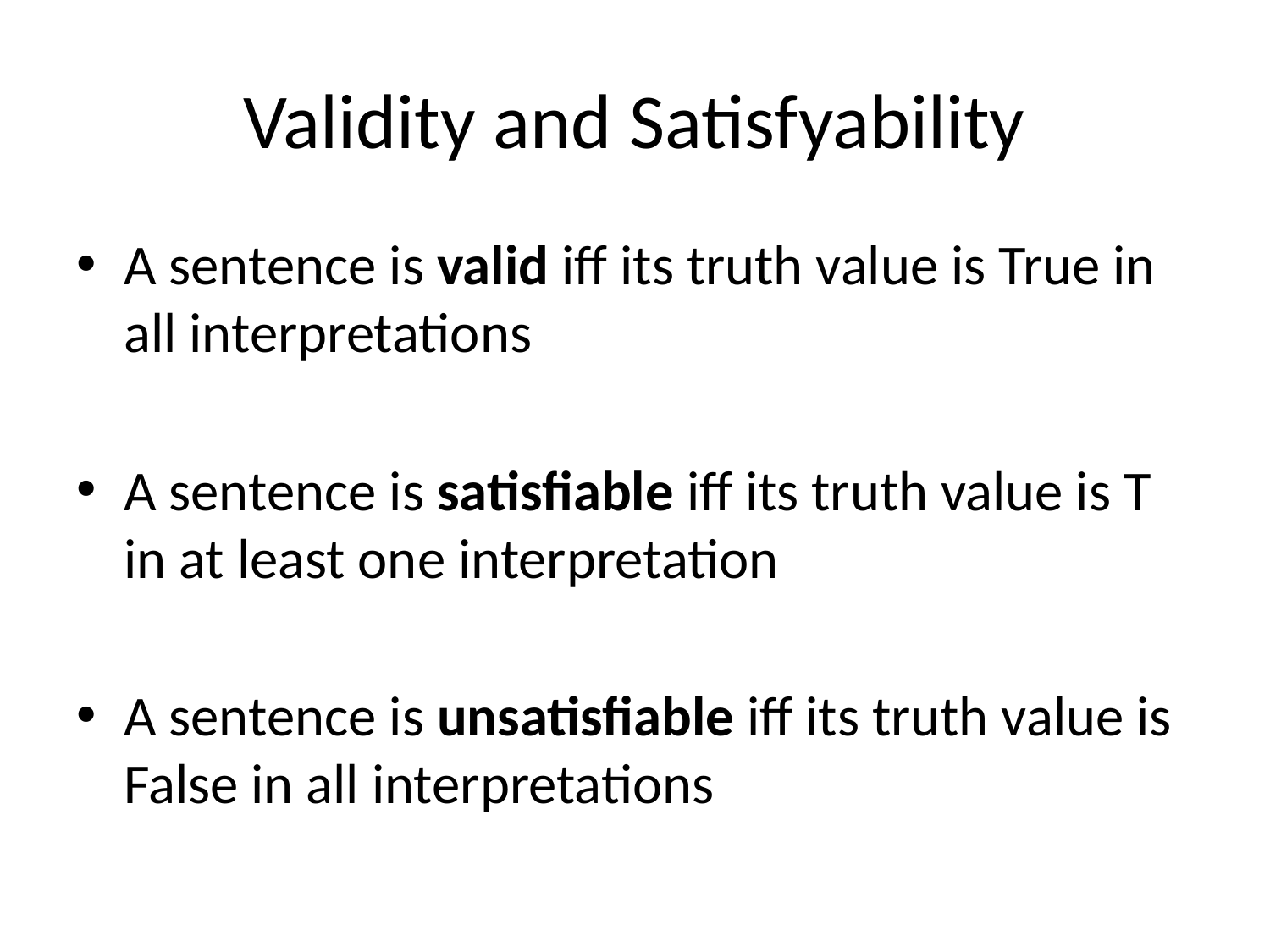

# Validity and Satisfyability
A sentence is valid iff its truth value is True in all interpretations

A sentence is satisfiable iff its truth value is T in at least one interpretation

A sentence is unsatisfiable iff its truth value is False in all interpretations